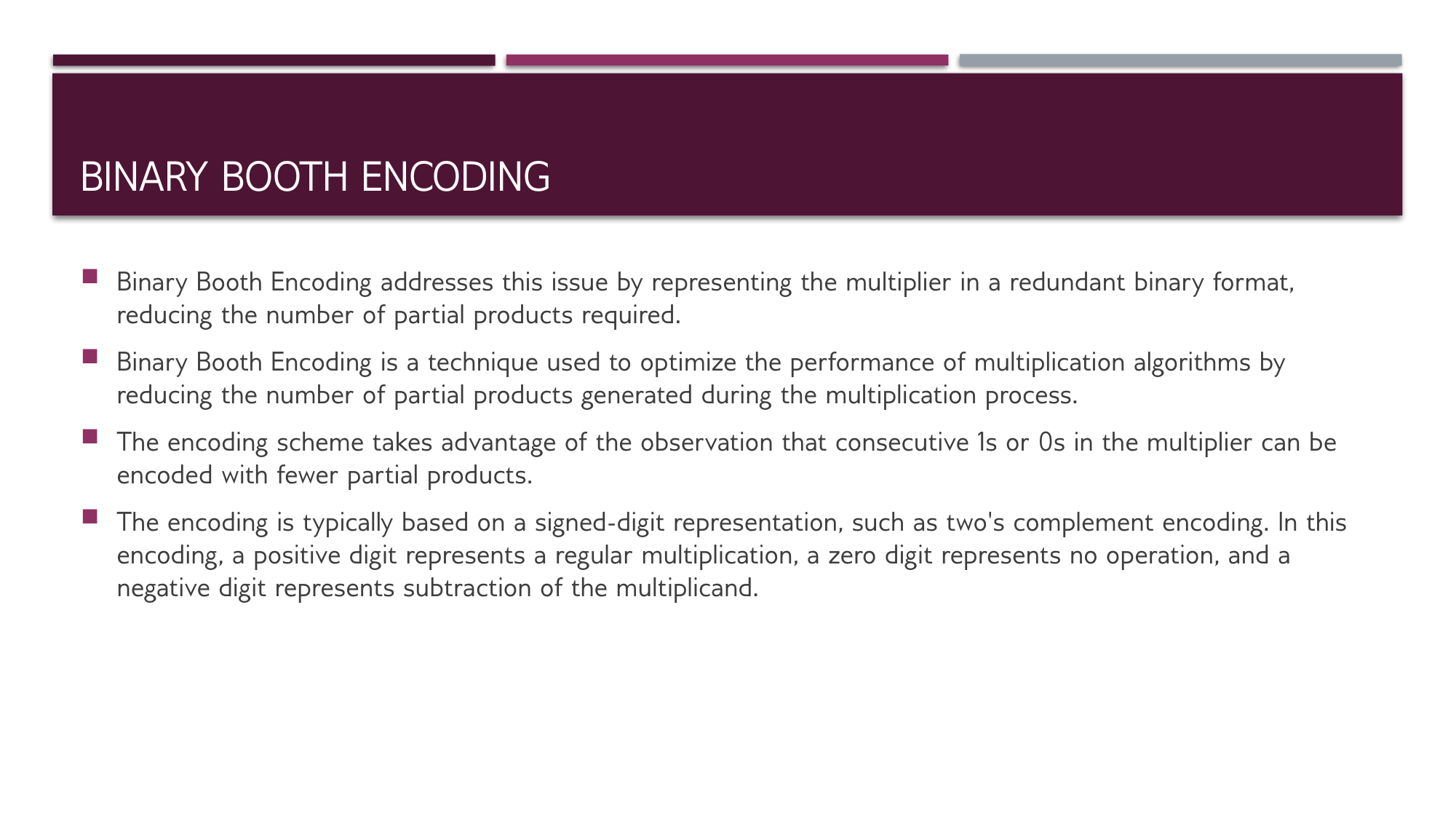

# Binary booth encoding
Binary Booth Encoding addresses this issue by representing the multiplier in a redundant binary format, reducing the number of partial products required.
Binary Booth Encoding is a technique used to optimize the performance of multiplication algorithms by reducing the number of partial products generated during the multiplication process.
The encoding scheme takes advantage of the observation that consecutive 1s or 0s in the multiplier can be encoded with fewer partial products.
The encoding is typically based on a signed-digit representation, such as two's complement encoding. In this encoding, a positive digit represents a regular multiplication, a zero digit represents no operation, and a negative digit represents subtraction of the multiplicand.